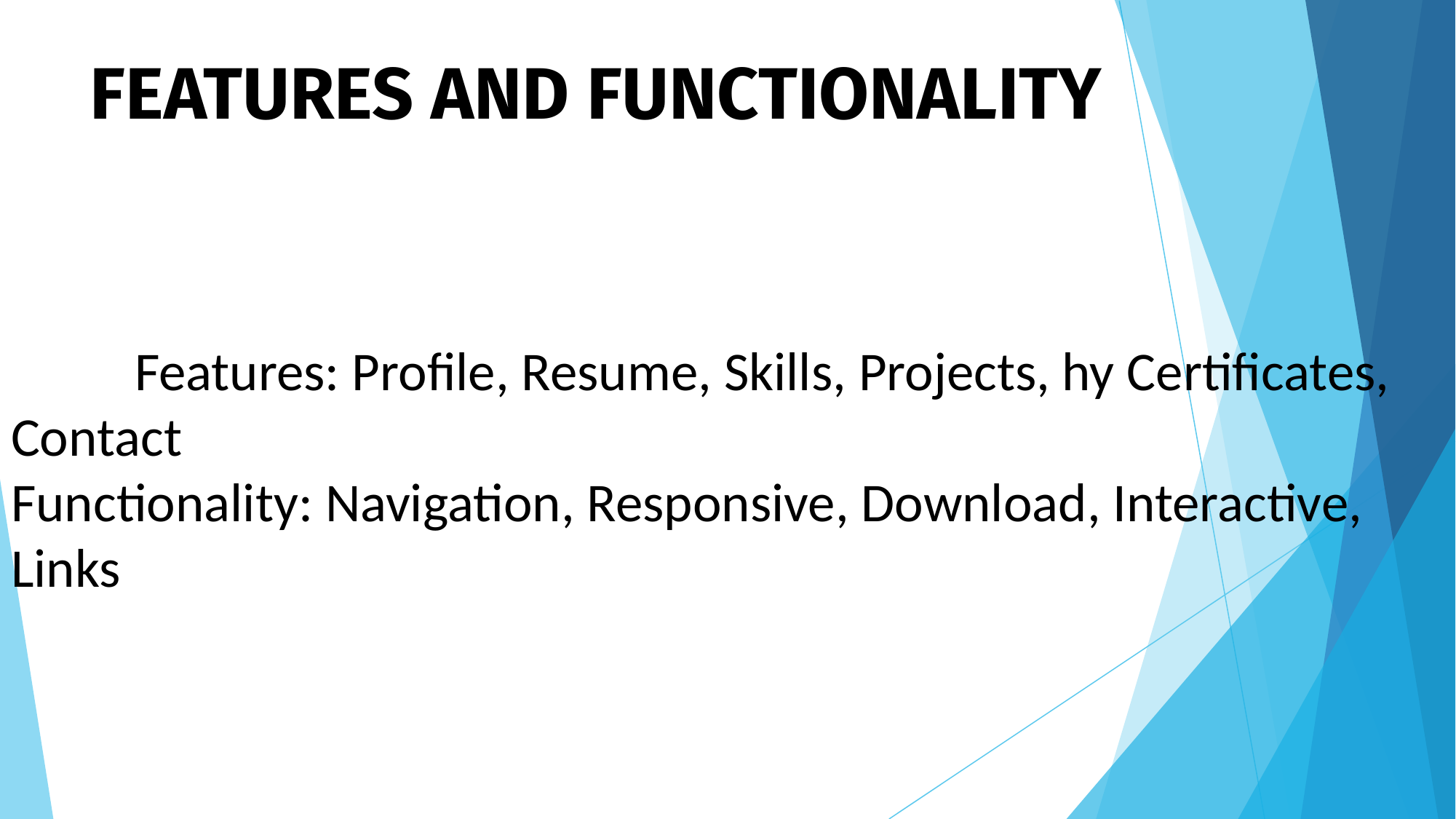

# FEATURES AND FUNCTIONALITY

          Features: Profile, Resume, Skills, Projects, hy Certificates, Contact
Functionality: Navigation, Responsive, Download, Interactive, Links